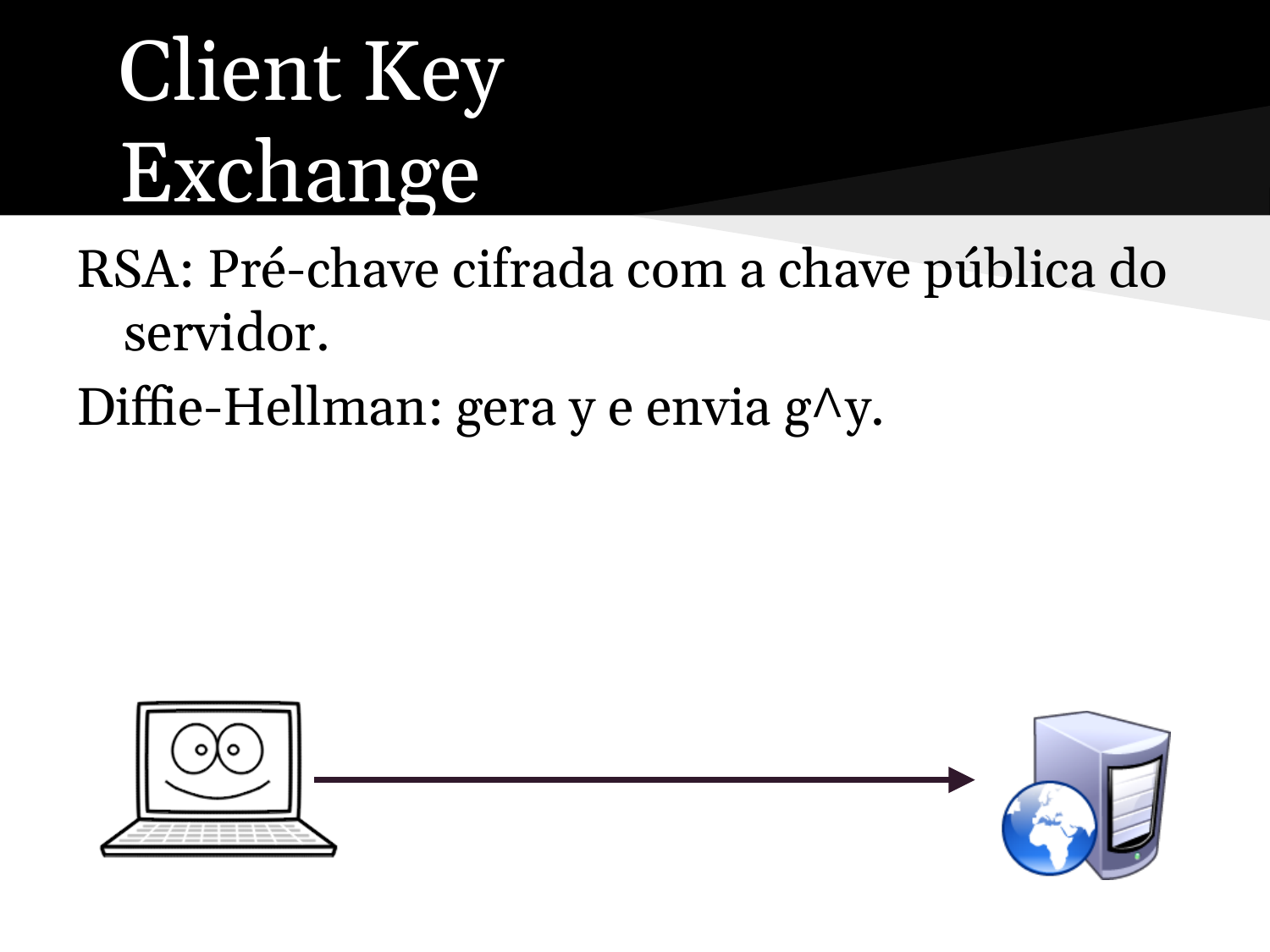

# Client Key
Exchange
RSA: Pré-chave cifrada com a chave pública do servidor.
Diffie-Hellman: gera y e envia g^y.